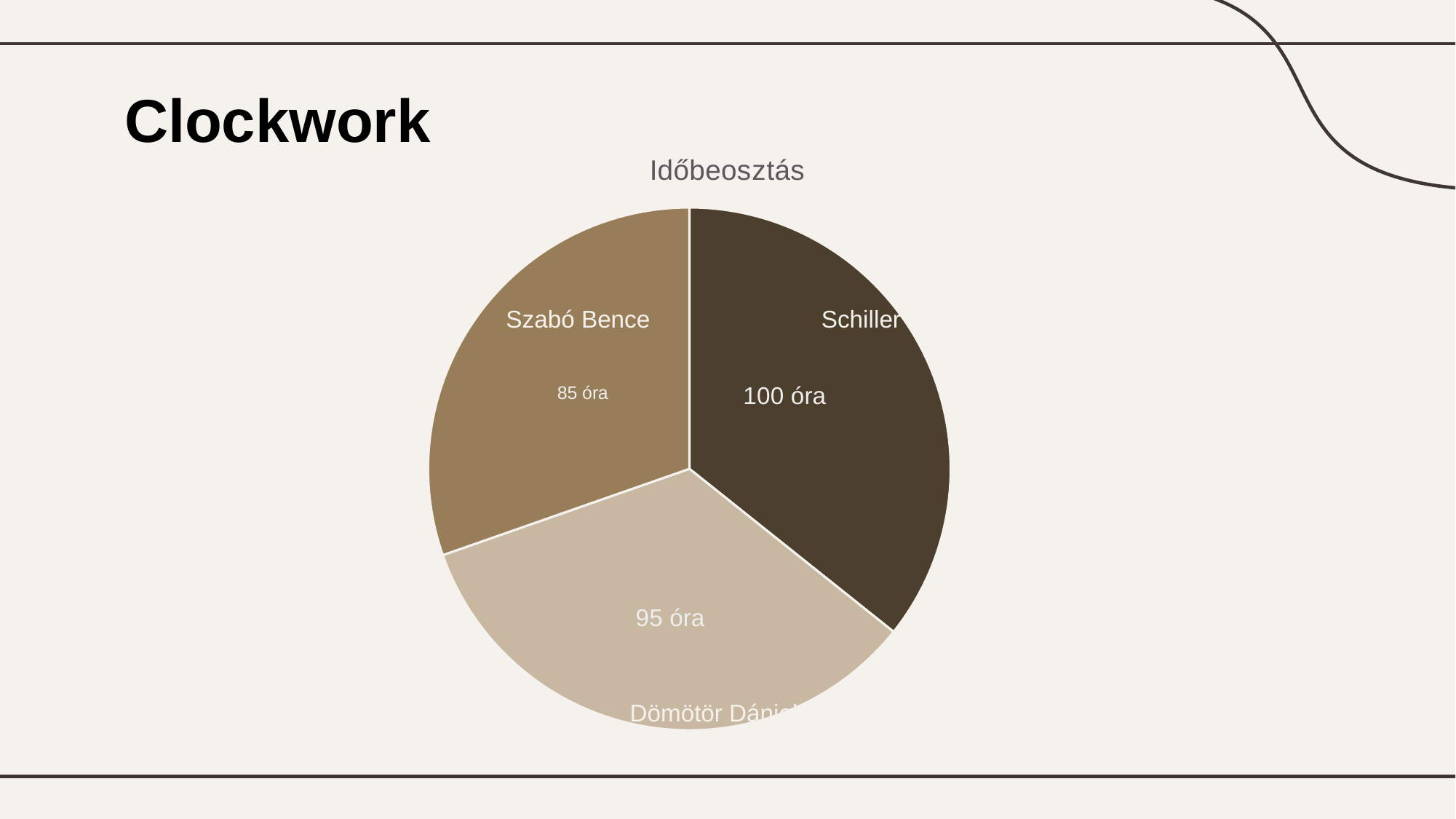

# Clockwork

### Chart:

| Category | Időbeosztás |
|---|---|
| Schiller Erik | 100.0 |
| Dömötör Dániel | 95.0 |
| Szabó Bence | 85.0 |
Szabó Bence
Schiller Erik
Dömötör Dániel